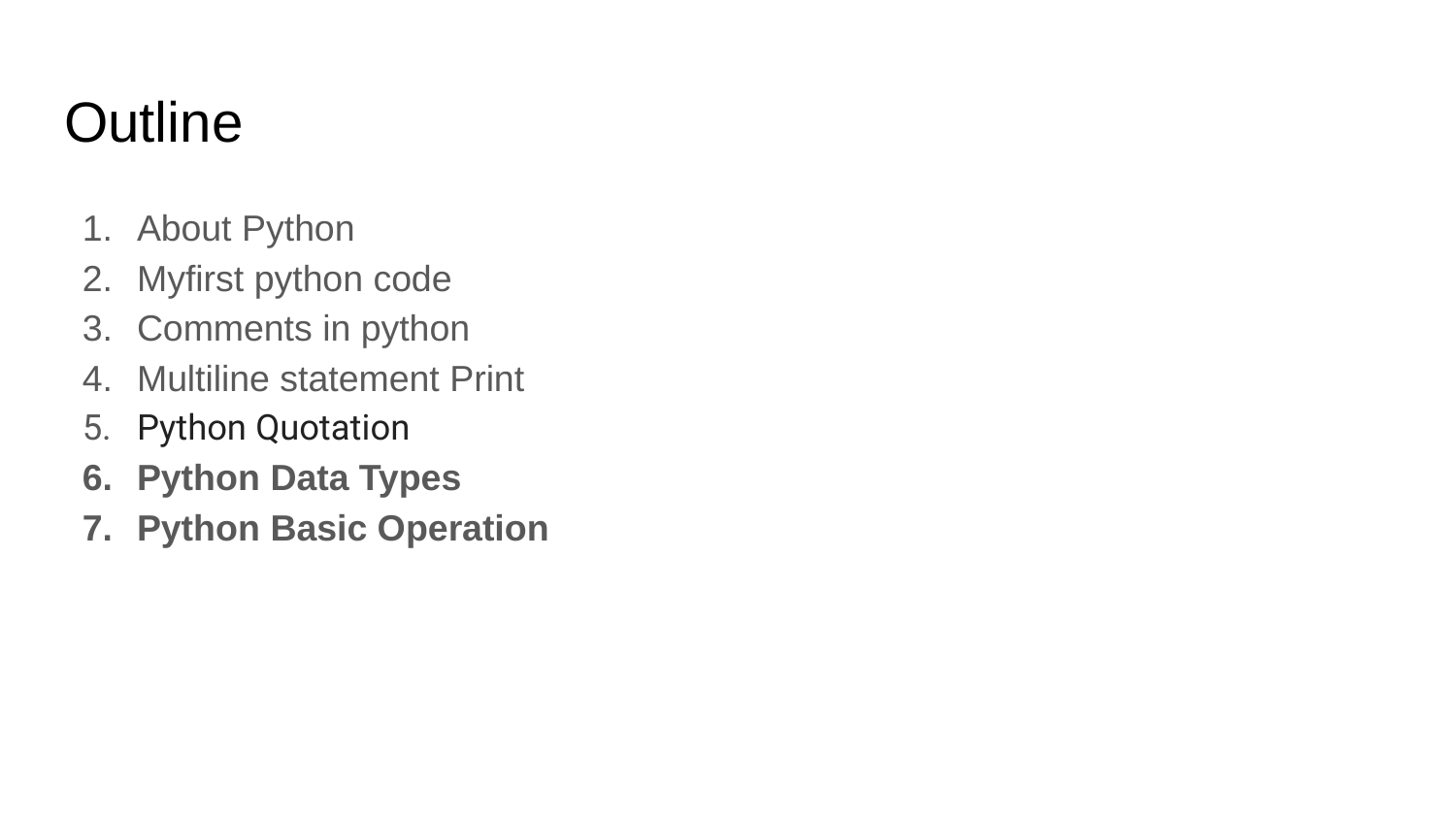

# Outline
About Python
Myfirst python code
Comments in python
Multiline statement Print
Python Quotation
Python Data Types
Python Basic Operation